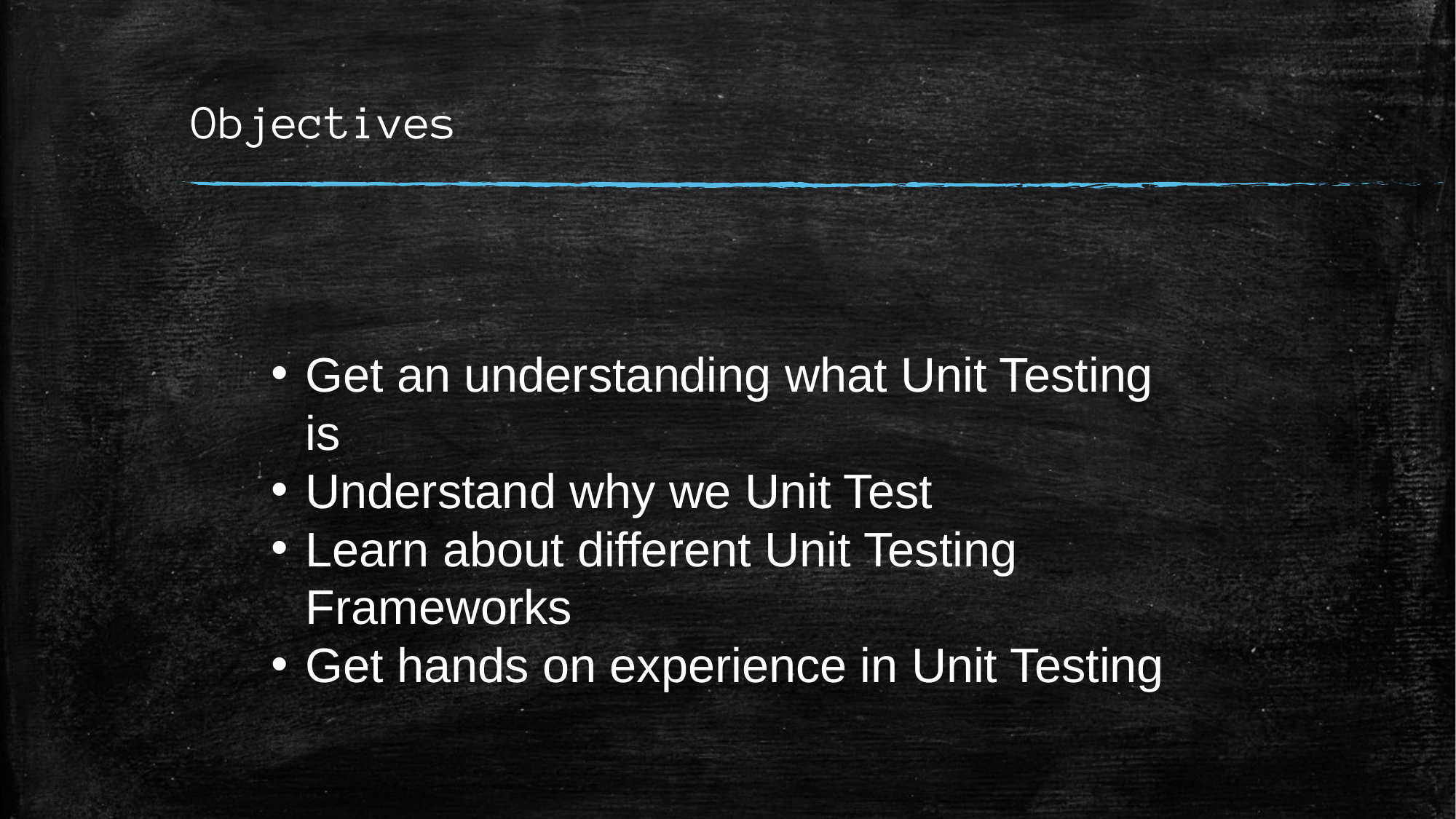

# Objectives
Get an understanding what Unit Testing is
Understand why we Unit Test
Learn about different Unit Testing Frameworks
Get hands on experience in Unit Testing